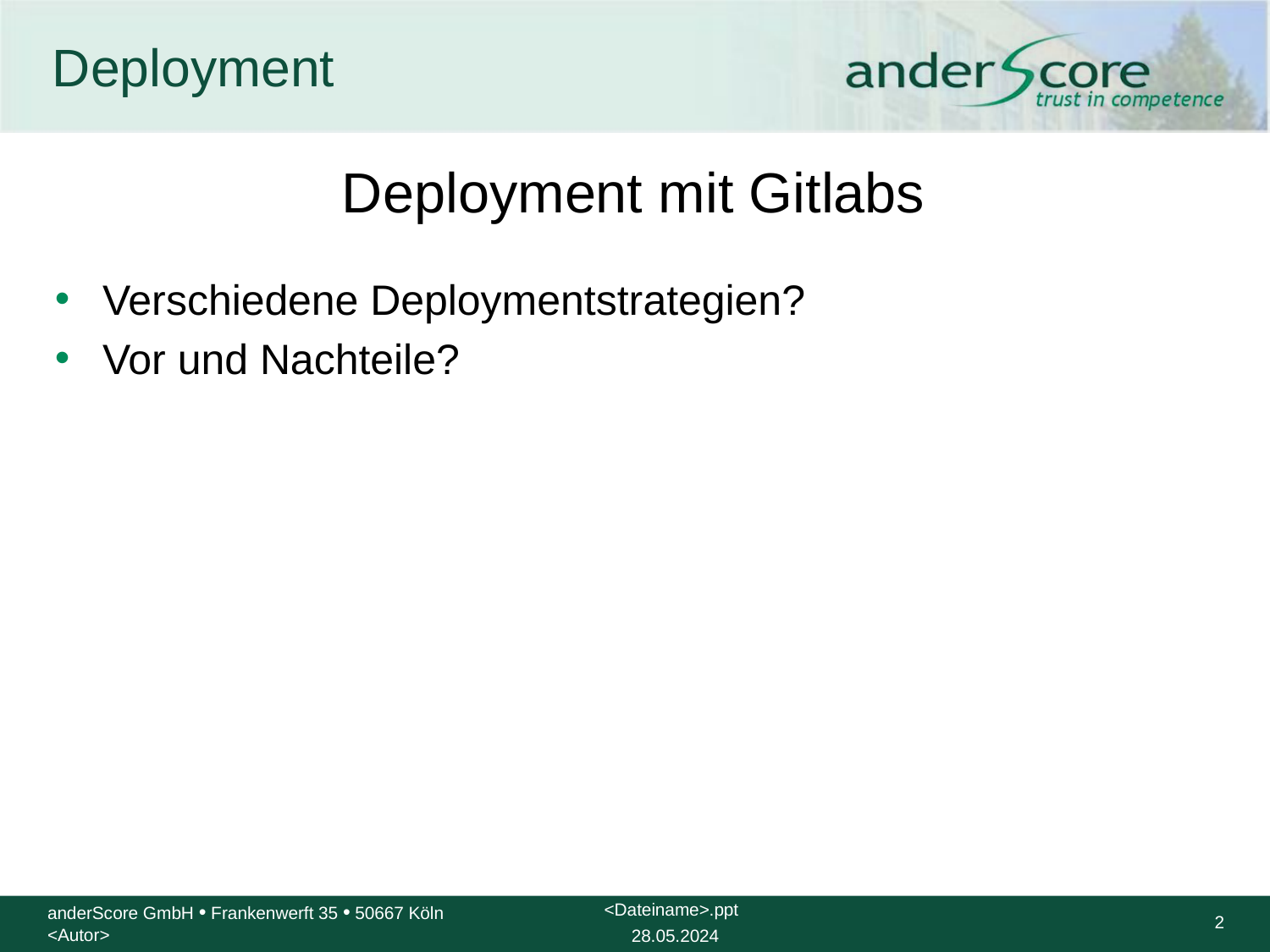

# Deployment
Deployment mit Gitlabs
Verschiedene Deploymentstrategien?
Vor und Nachteile?